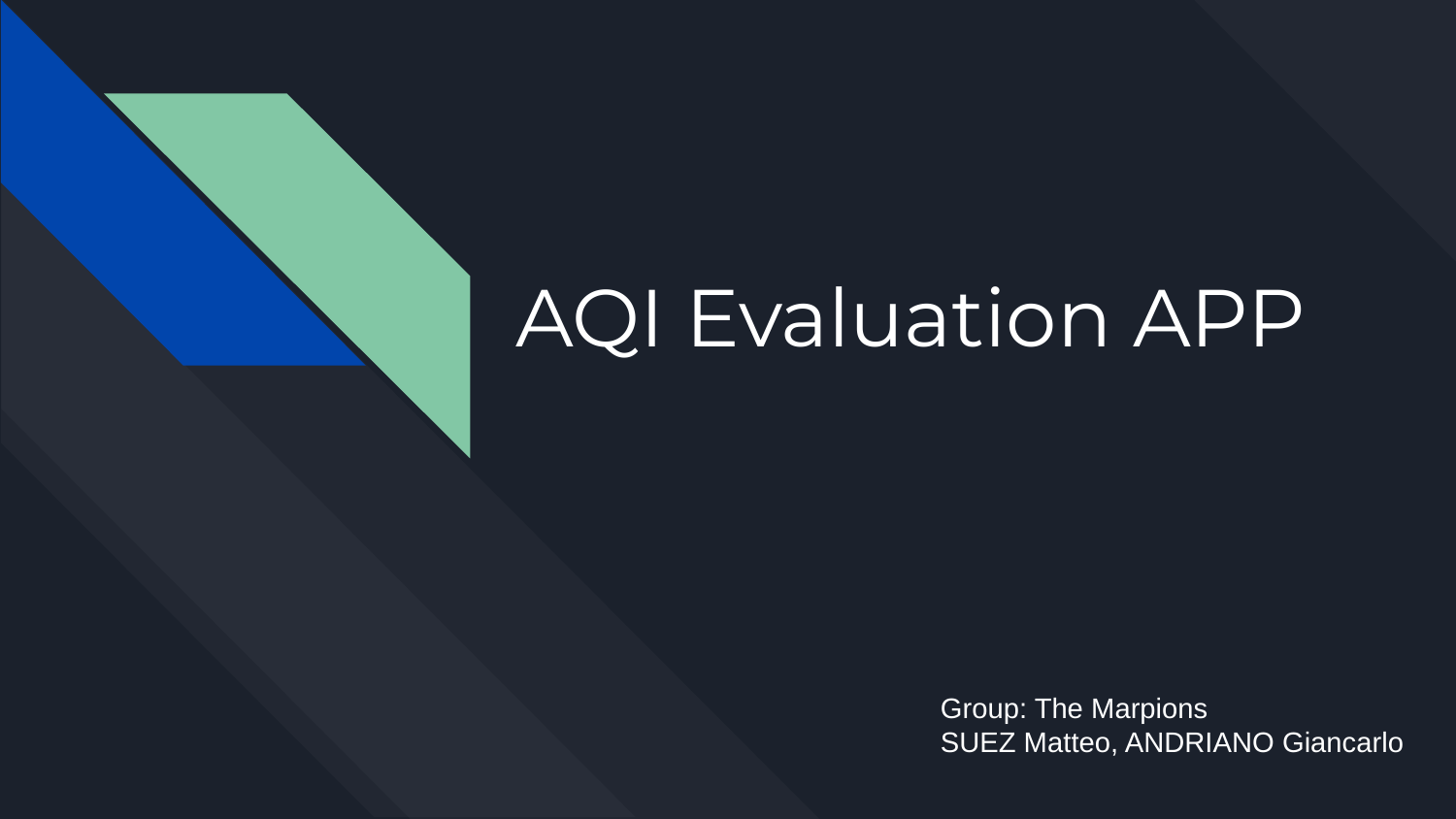

# AQI Evaluation APP
Group: The Marpions
SUEZ Matteo, ANDRIANO Giancarlo